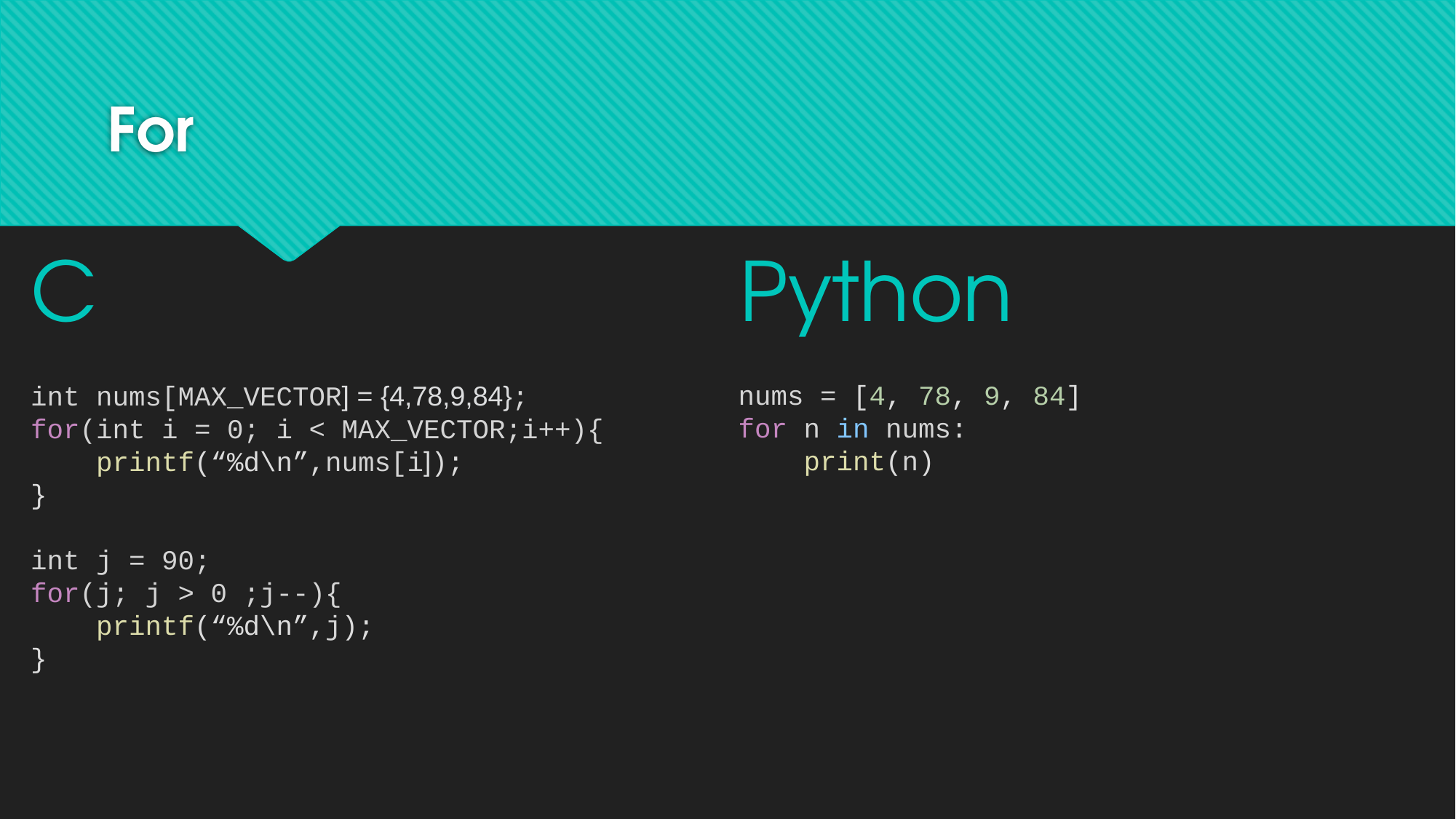

# For
C
Python
nums = [4, 78, 9, 84]
for n in nums:
    print(n)
int nums[MAX_VECTOR] = {4,78,9,84};
for(int i = 0; i < MAX_VECTOR;i++){
    printf(“%d\n”,nums[i]);
}

int j = 90;
for(j; j > 0 ;j--){
    printf(“%d\n”,j);
}